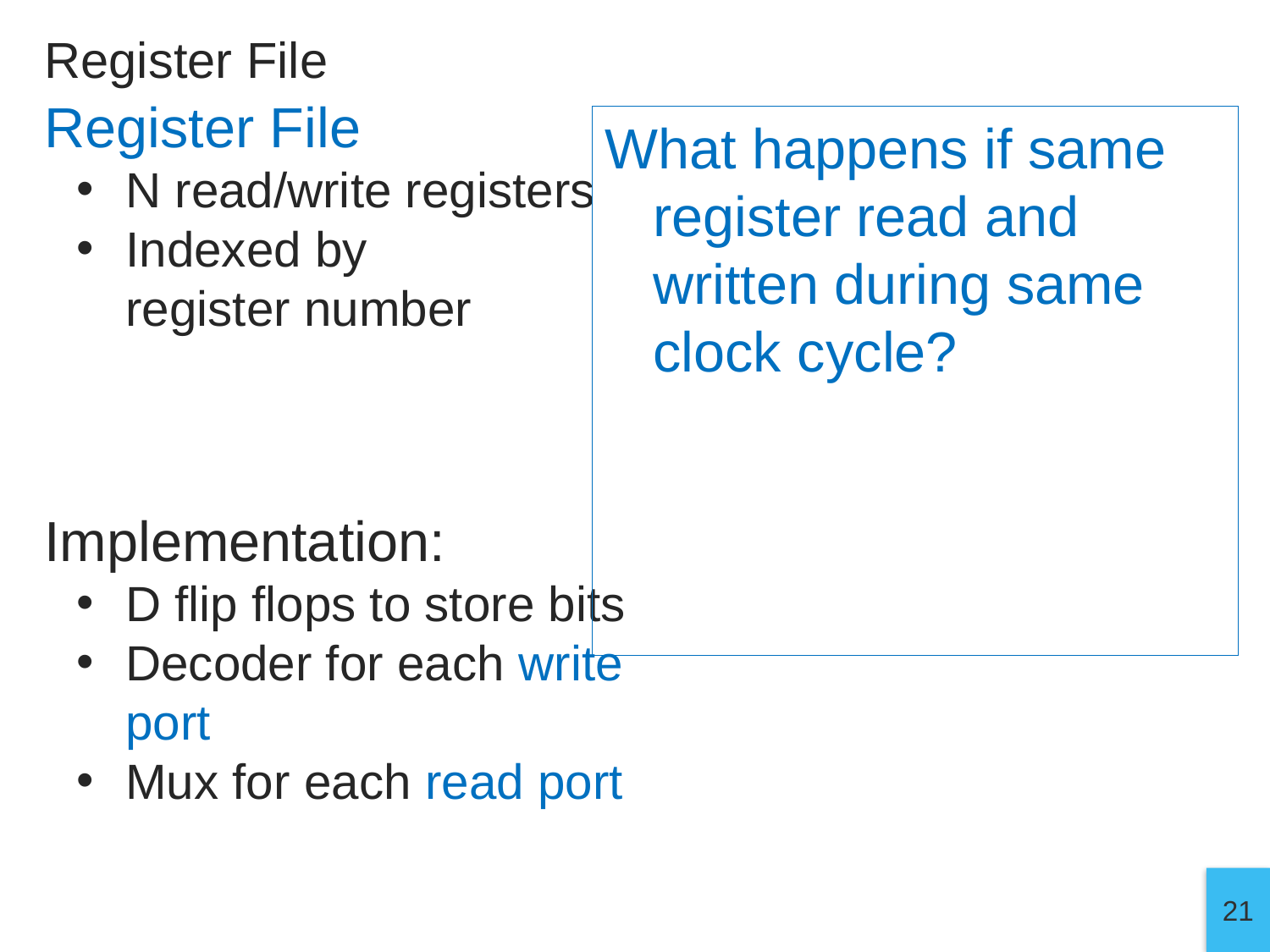

# Register File
Register File
N read/write registers
Indexed by
register number

Implementation:
D flip flops to store bits
Decoder for each write port
Mux for each read port

What happens if same register read and written during same clock cycle?
21